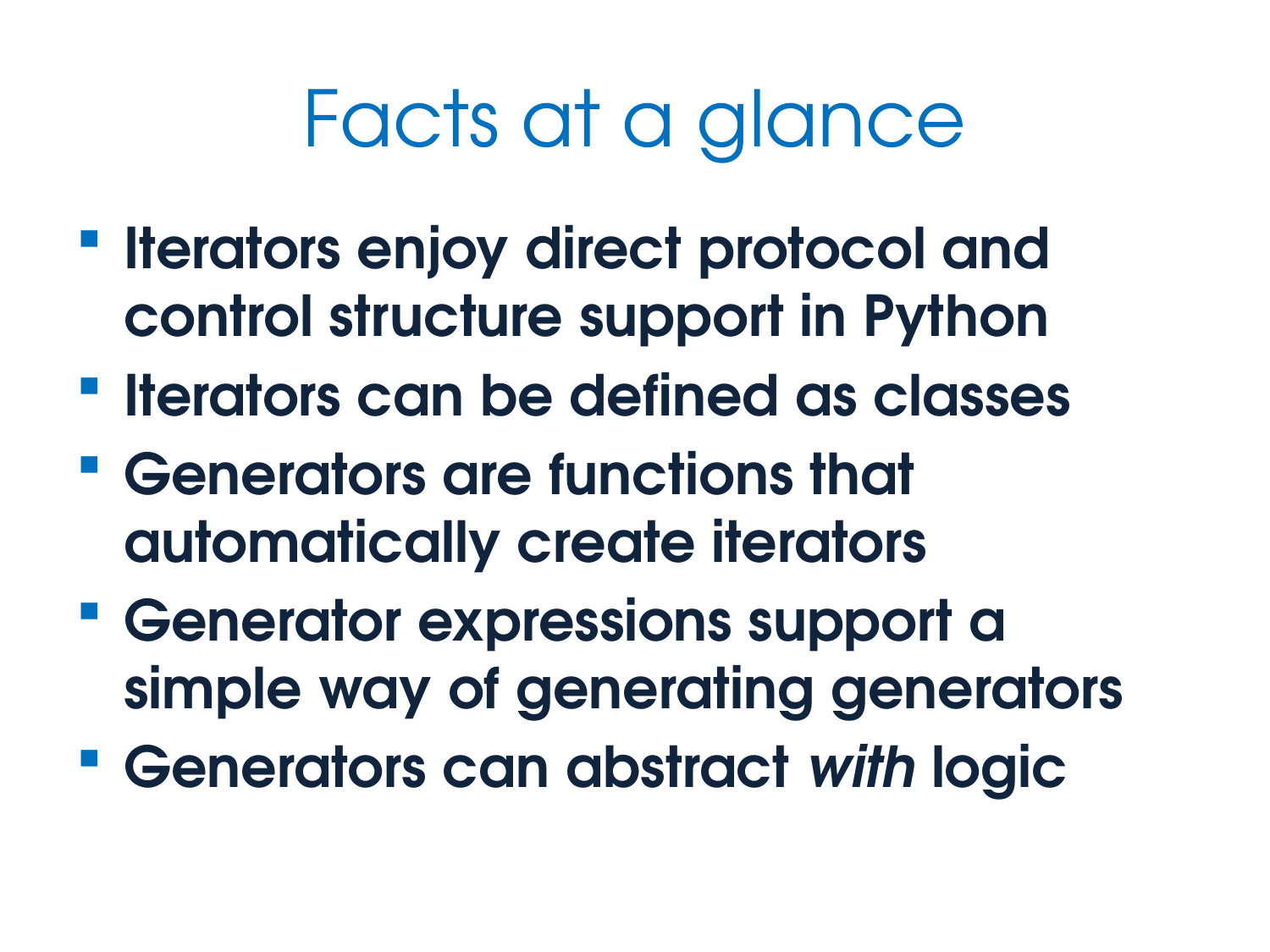

# Facts at a glance
Iterators enjoy direct protocol and control structure support in Python
Iterators can be defined as classes
Generators are functions that automatically create iterators
Generator expressions support a simple way of generating generators
Generators can abstract with logic